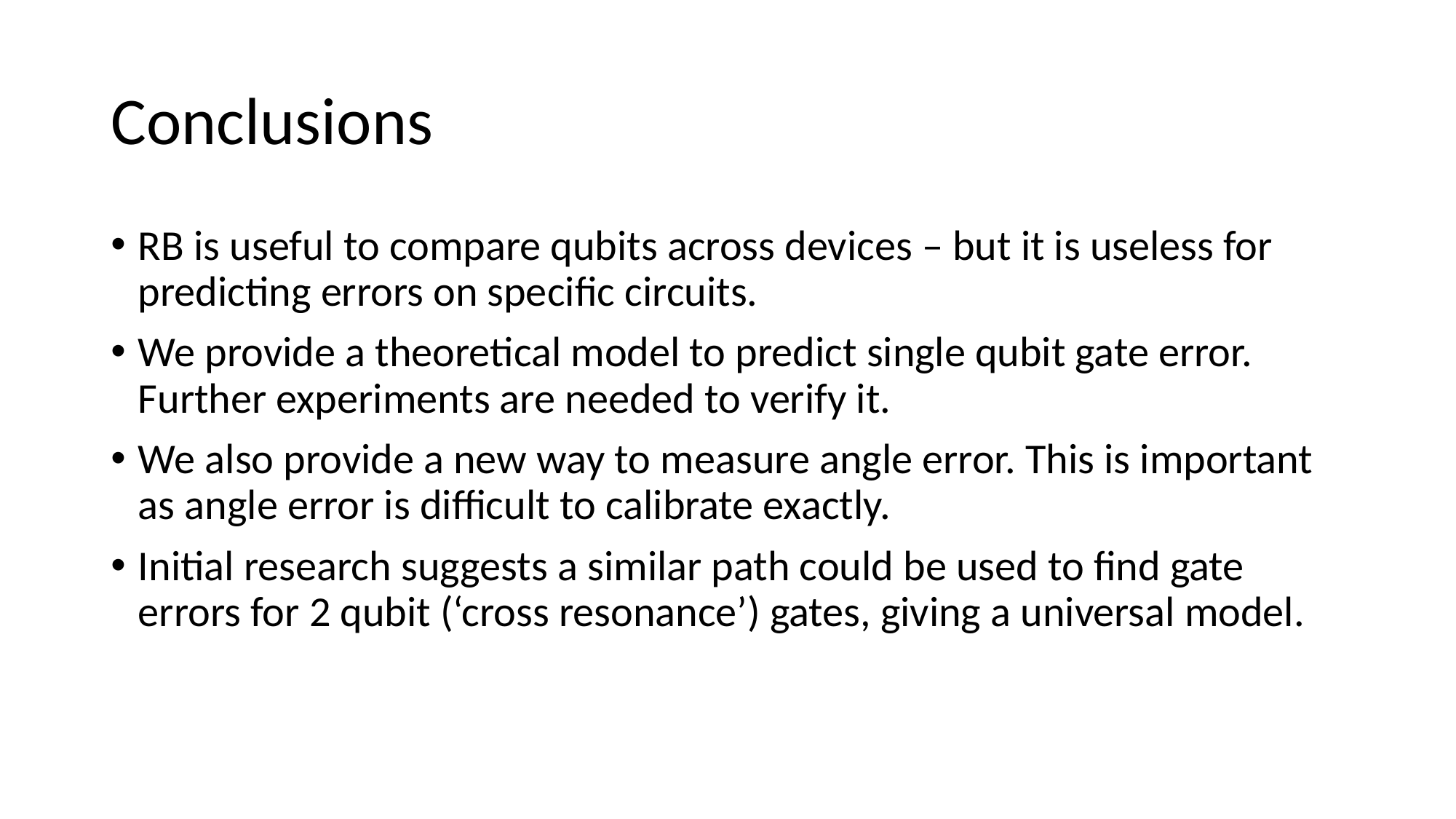

# Conclusions
RB is useful to compare qubits across devices – but it is useless for predicting errors on specific circuits.
We provide a theoretical model to predict single qubit gate error. Further experiments are needed to verify it.
We also provide a new way to measure angle error. This is important as angle error is difficult to calibrate exactly.
Initial research suggests a similar path could be used to find gate errors for 2 qubit (‘cross resonance’) gates, giving a universal model.